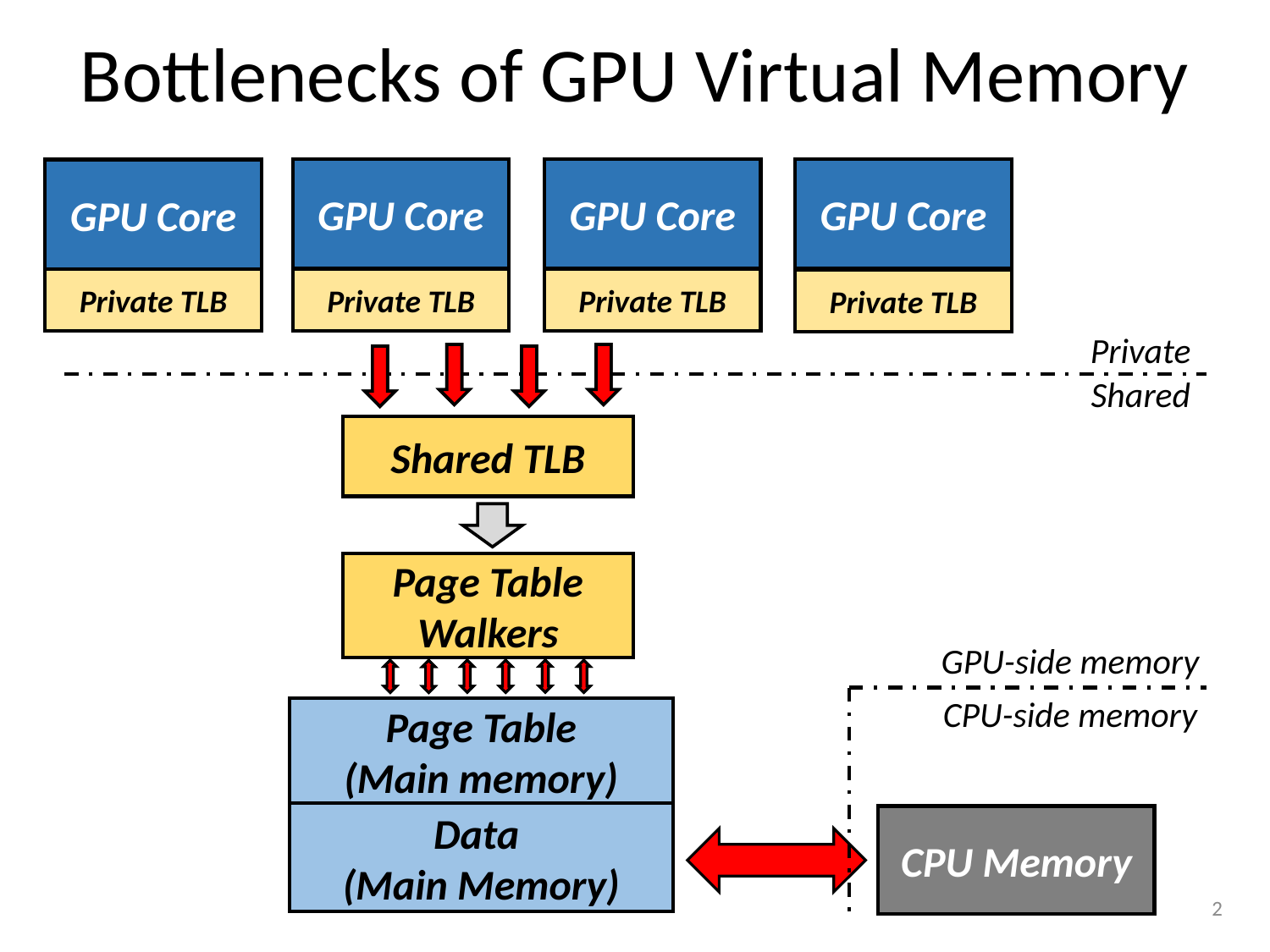

# Bottlenecks of GPU Virtual Memory
GPU Core
GPU Core
GPU Core
GPU Core
Private TLB
Private TLB
Private TLB
Private TLB
Private

Shared
Shared TLB

Page Table Walkers
GPU-side memory

CPU-side memory
Page Table
(Main memory)

Data
(Main Memory)
CPU Memory
2